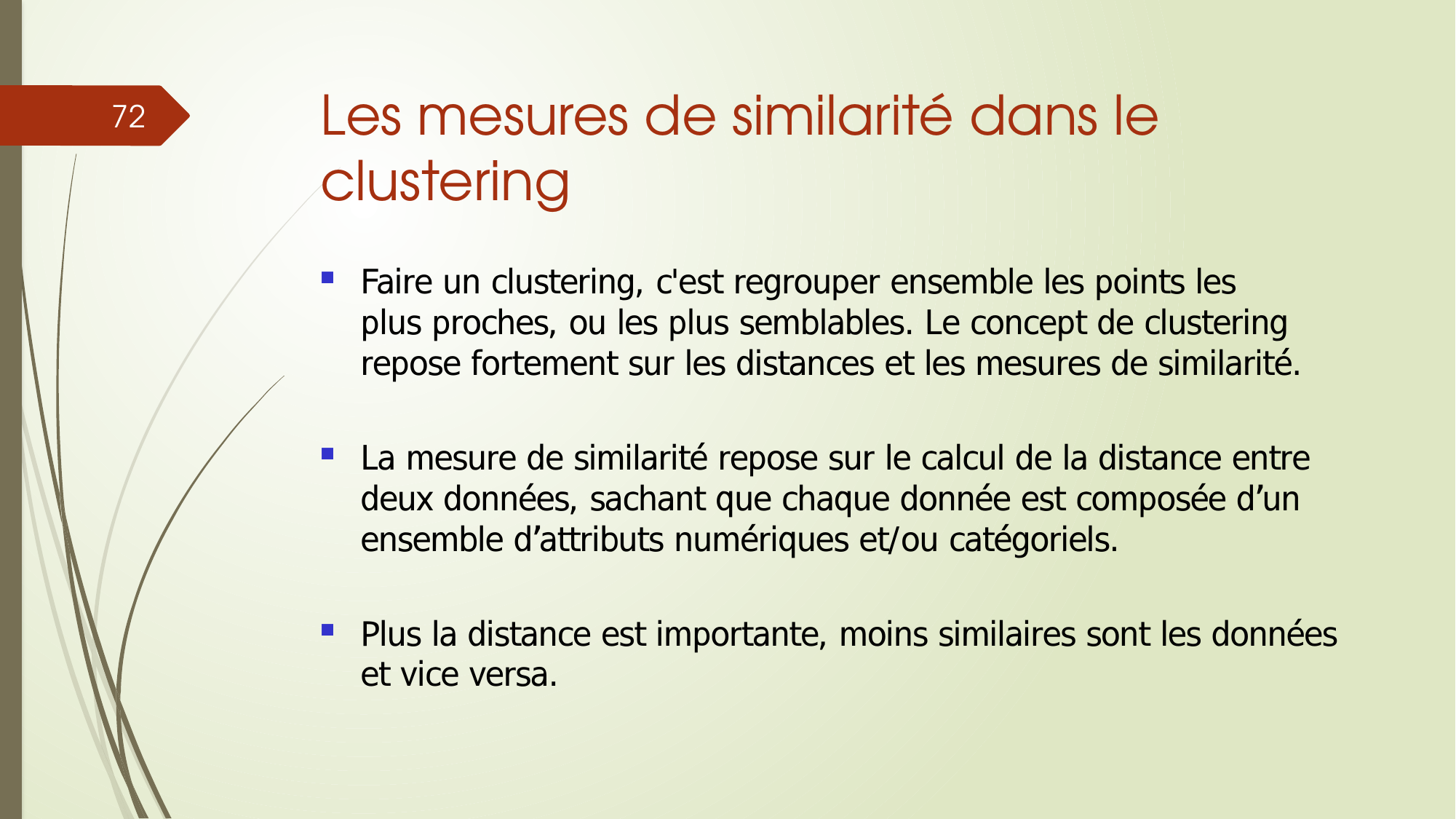

# Les mesures de similarité dans le clustering
72
Faire un clustering, c'est regrouper ensemble les points les plus proches, ou les plus semblables. Le concept de clustering repose fortement sur les distances et les mesures de similarité.

La mesure de similarité repose sur le calcul de la distance entre deux données, sachant que chaque donnée est composée d’un ensemble d’attributs numériques et/ou catégoriels.

Plus la distance est importante, moins similaires sont les données et vice versa.